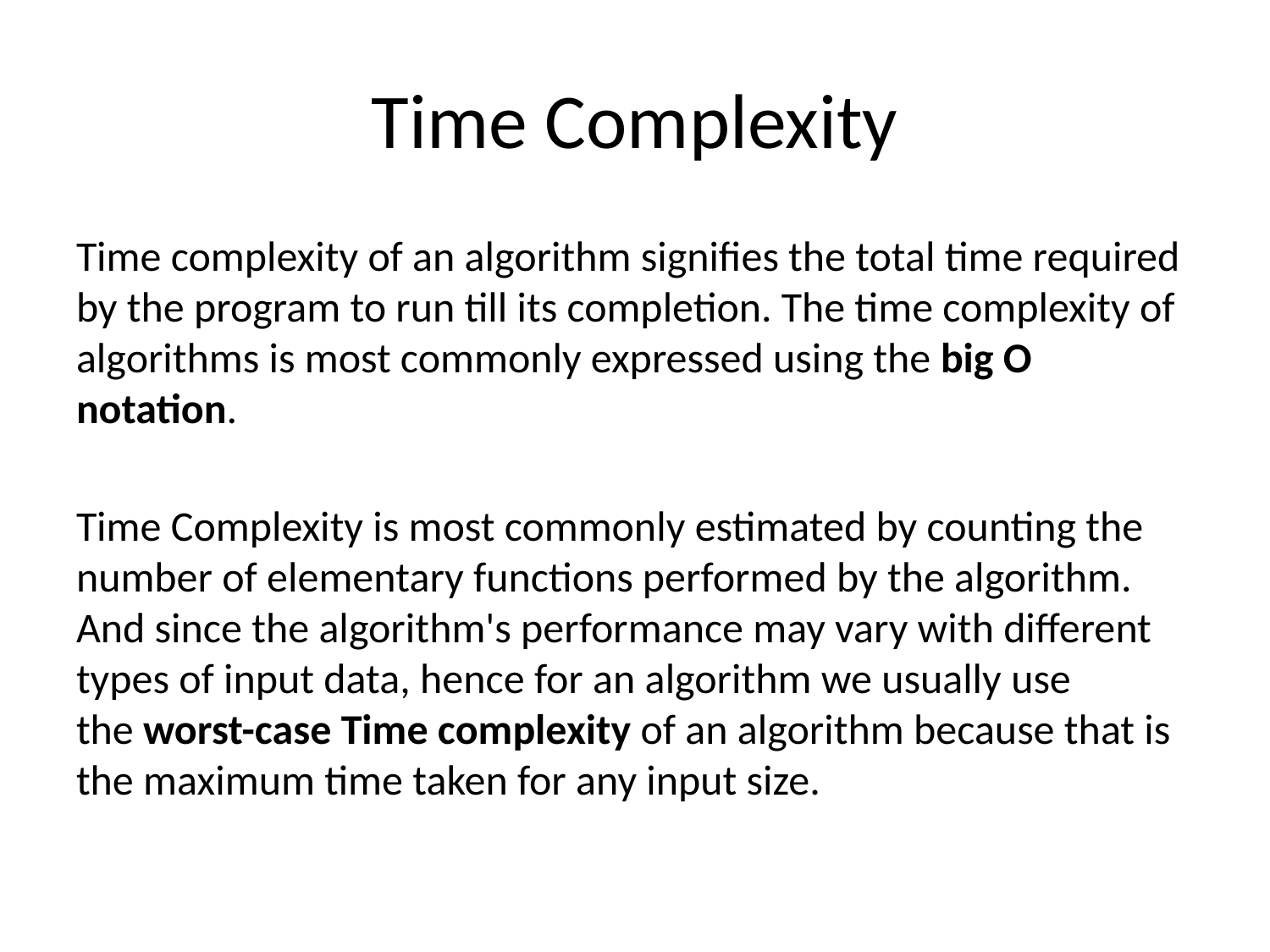

# Time Complexity
Time complexity of an algorithm signifies the total time required by the program to run till its completion. The time complexity of algorithms is most commonly expressed using the big O notation.

Time Complexity is most commonly estimated by counting the number of elementary functions performed by the algorithm. And since the algorithm's performance may vary with different types of input data, hence for an algorithm we usually use the worst-case Time complexity of an algorithm because that is the maximum time taken for any input size.